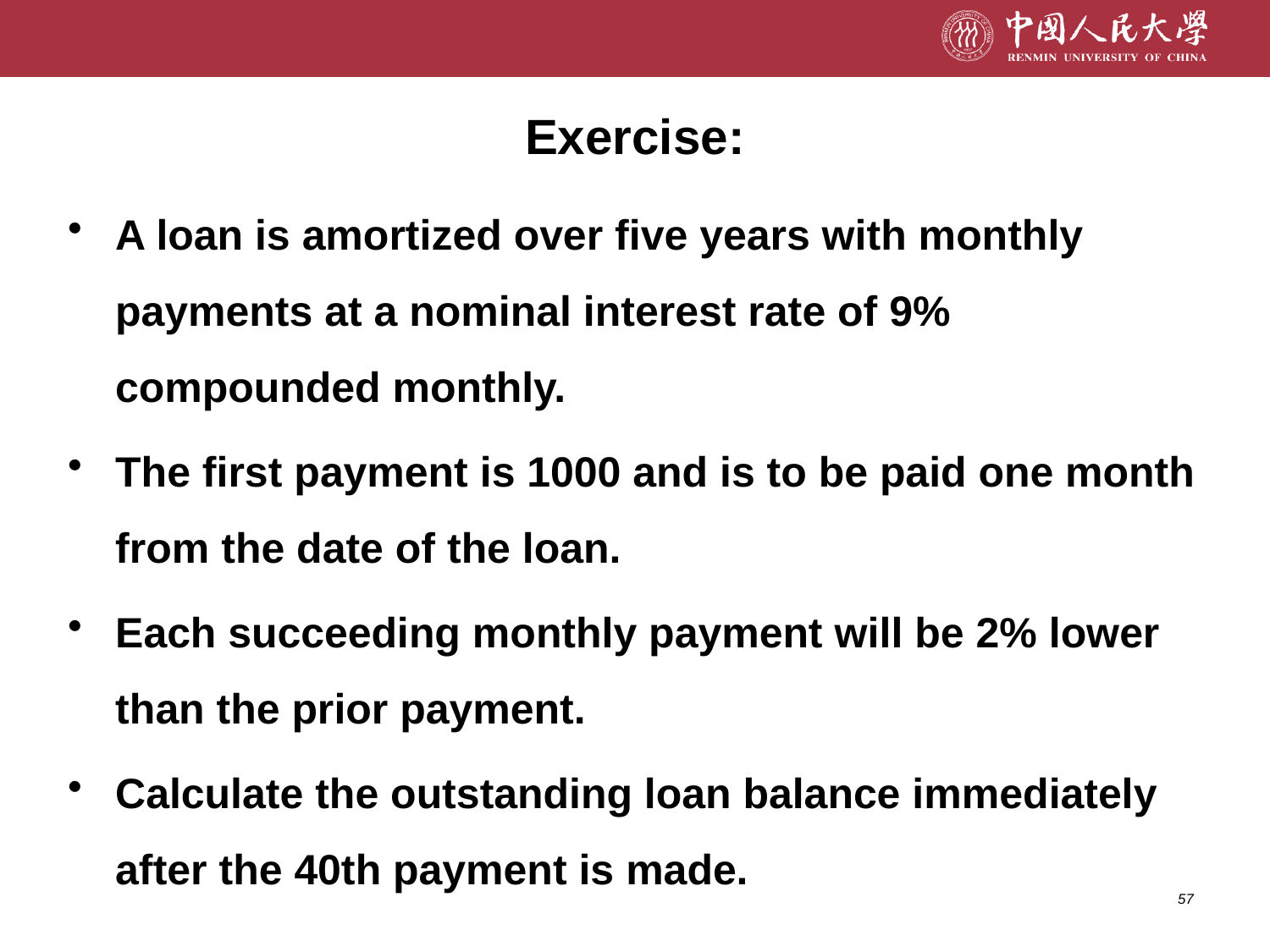

# Exercise:
A loan is amortized over five years with monthly payments at a nominal interest rate of 9% compounded monthly.
The first payment is 1000 and is to be paid one month from the date of the loan.
Each succeeding monthly payment will be 2% lower than the prior payment.
Calculate the outstanding loan balance immediately after the 40th payment is made.
57